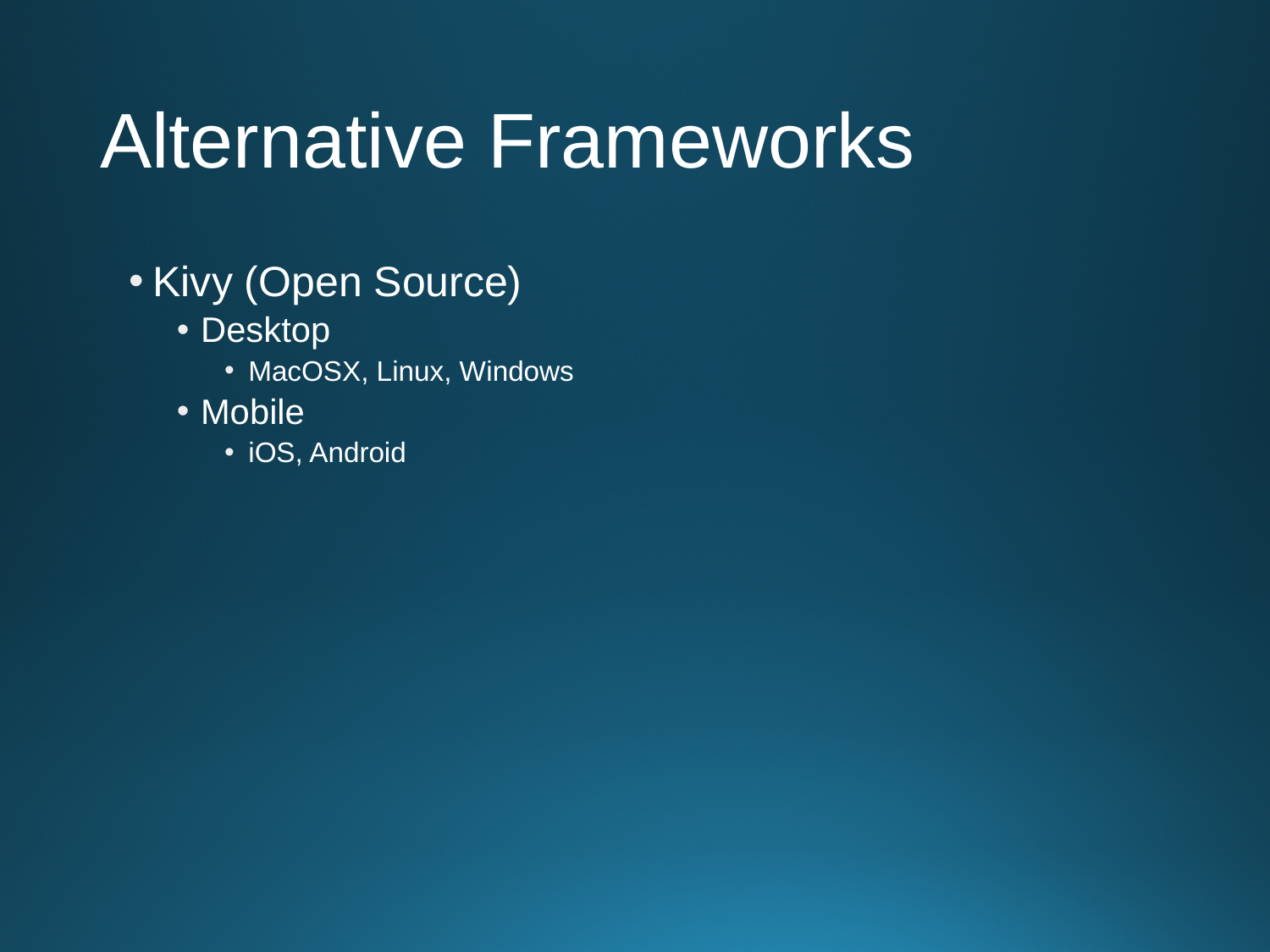

# Alternative Frameworks
Kivy (Open Source)
Desktop
MacOSX, Linux, Windows
Mobile
iOS, Android